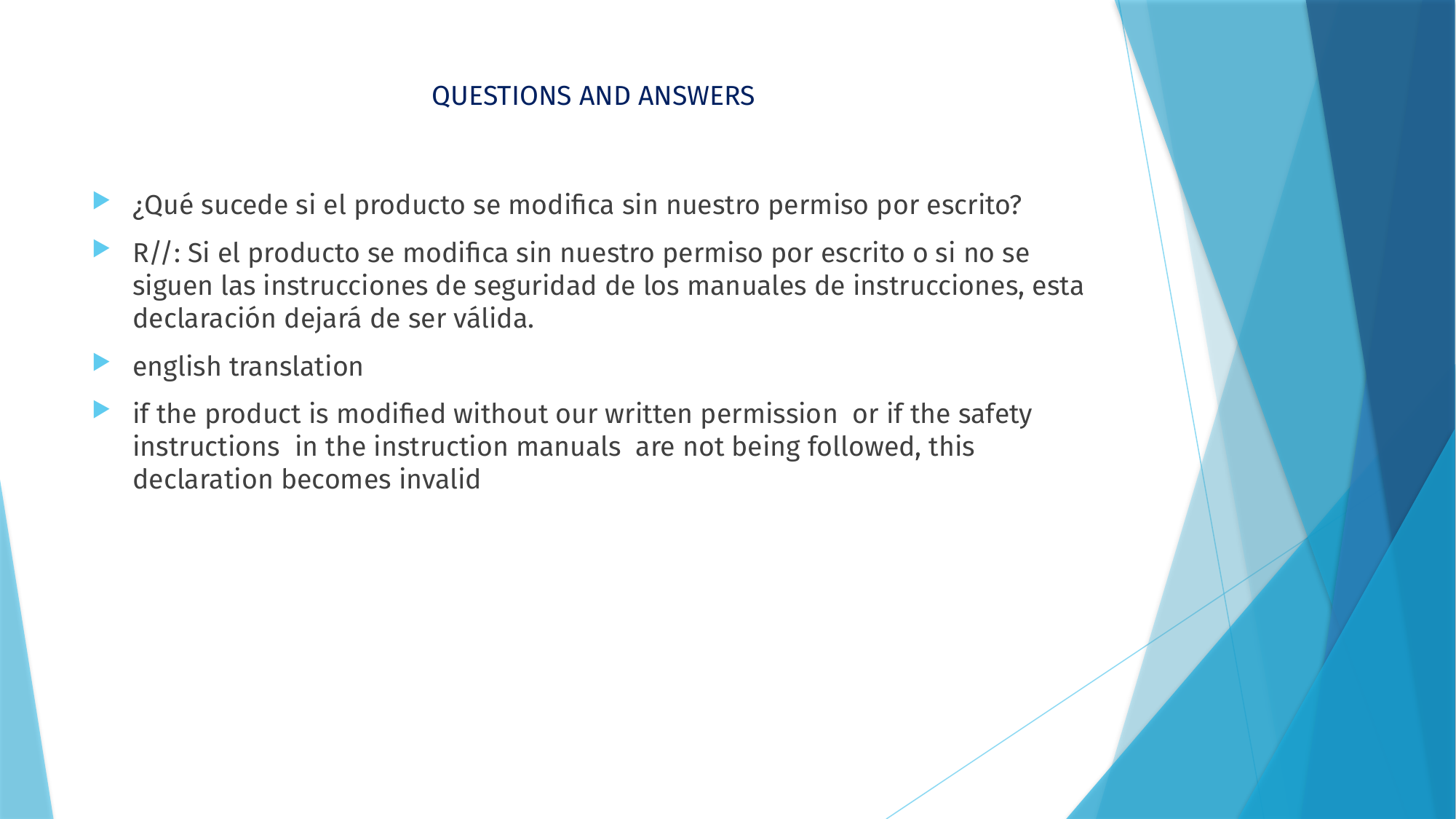

# QUESTIONS AND ANSWERS
¿Qué sucede si el producto se modifica sin nuestro permiso por escrito?
R//: Si el producto se modifica sin nuestro permiso por escrito o si no se siguen las instrucciones de seguridad de los manuales de instrucciones, esta declaración dejará de ser válida.
english translation
if the product is modified without our written permission  or if the safety  instructions  in the instruction manuals  are not being followed, this declaration becomes invalid